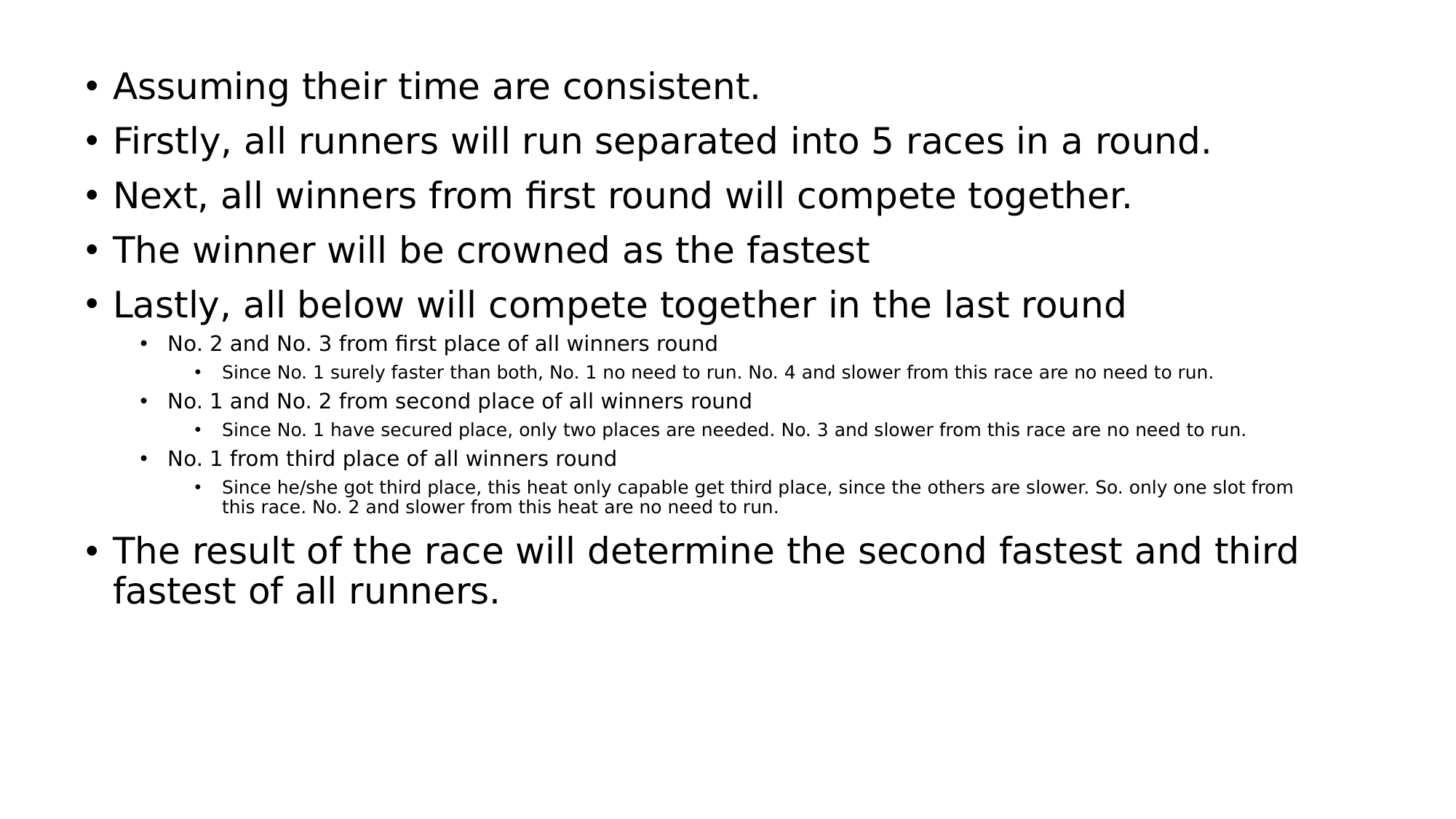

Assuming their time are consistent.
Firstly, all runners will run separated into 5 races in a round.
Next, all winners from first round will compete together.
The winner will be crowned as the fastest
Lastly, all below will compete together in the last round
No. 2 and No. 3 from first place of all winners round
Since No. 1 surely faster than both, No. 1 no need to run. No. 4 and slower from this race are no need to run.
No. 1 and No. 2 from second place of all winners round
Since No. 1 have secured place, only two places are needed. No. 3 and slower from this race are no need to run.
No. 1 from third place of all winners round
Since he/she got third place, this heat only capable get third place, since the others are slower. So. only one slot from this race. No. 2 and slower from this heat are no need to run.
The result of the race will determine the second fastest and third fastest of all runners.